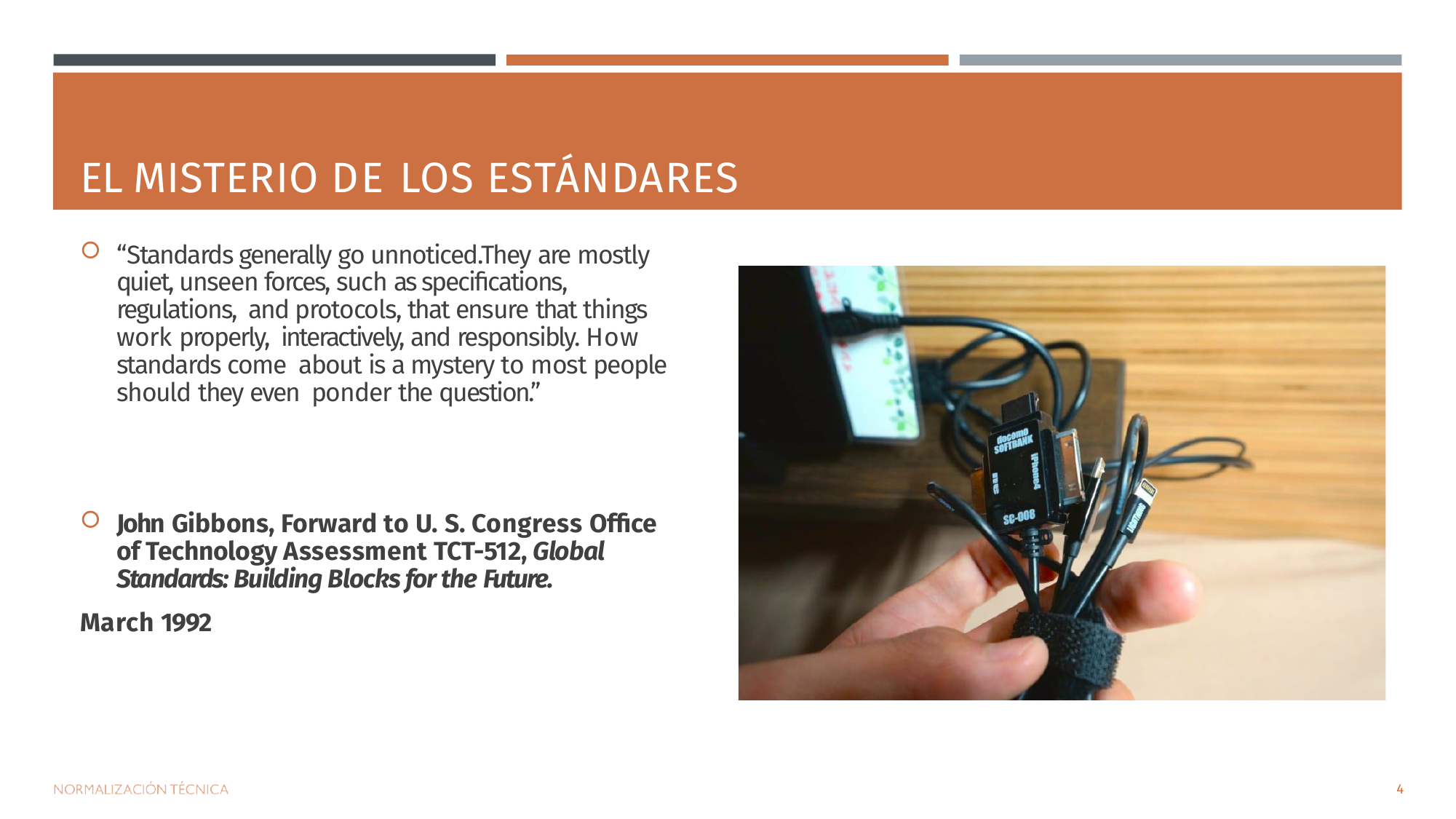

# EL MISTERIO DE LOS ESTÁNDARES
“Standards generally go unnoticed.They are mostly  quiet, unseen forces, such as specifications, regulations,  and protocols, that ensure that things work properly,  interactively, and responsibly. How standards come  about is a mystery to most people should they even  ponder the question.”

John Gibbons, Forward to U. S. Congress Office  of Technology Assessment TCT-512, Global  Standards: Building Blocks for the Future.
March 1992
4